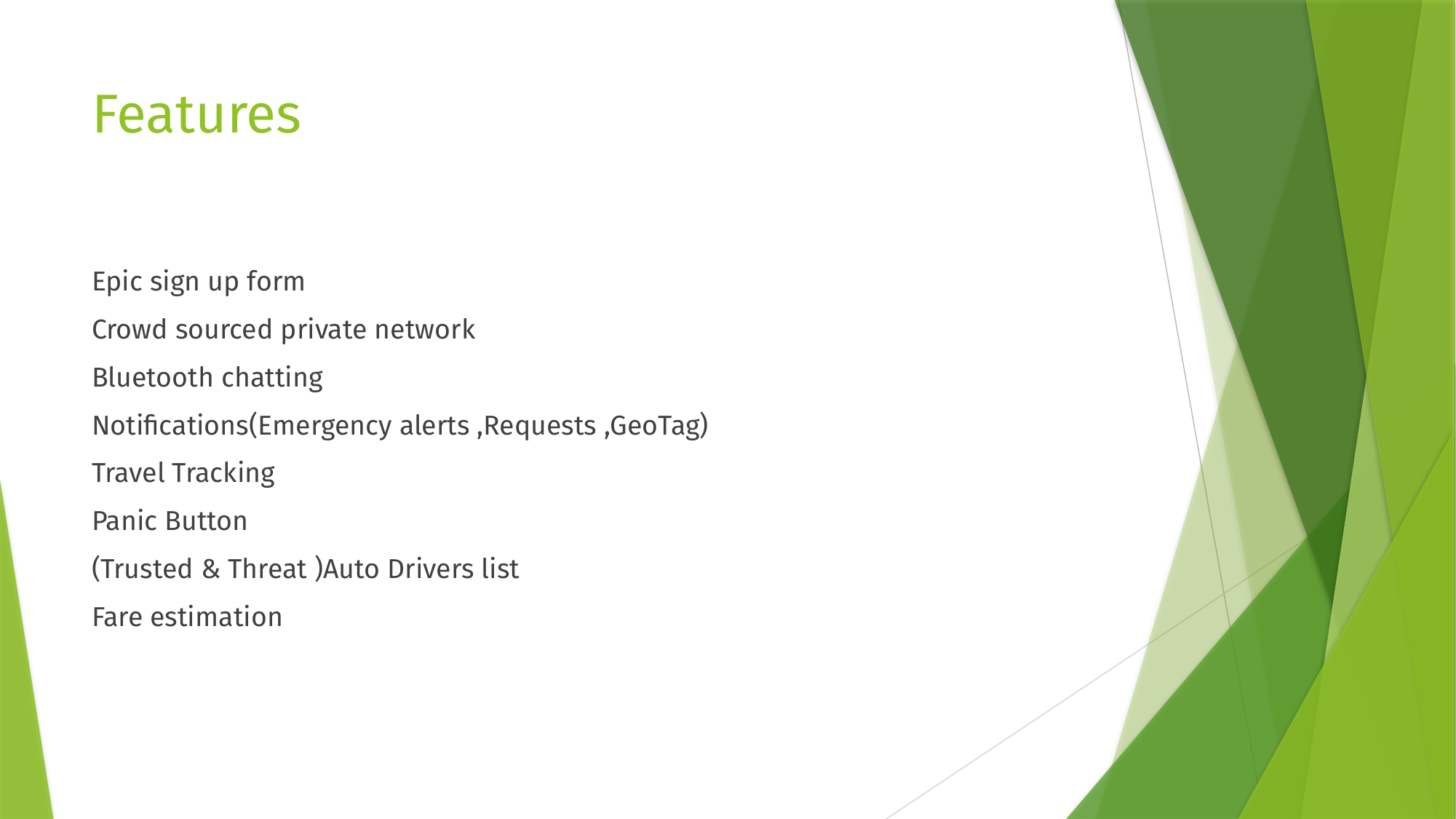

# Features
Epic sign up form
Crowd sourced private network
Bluetooth chatting
Notifications(Emergency alerts ,Requests ,GeoTag)
Travel Tracking
Panic Button
(Trusted & Threat )Auto Drivers list
Fare estimation